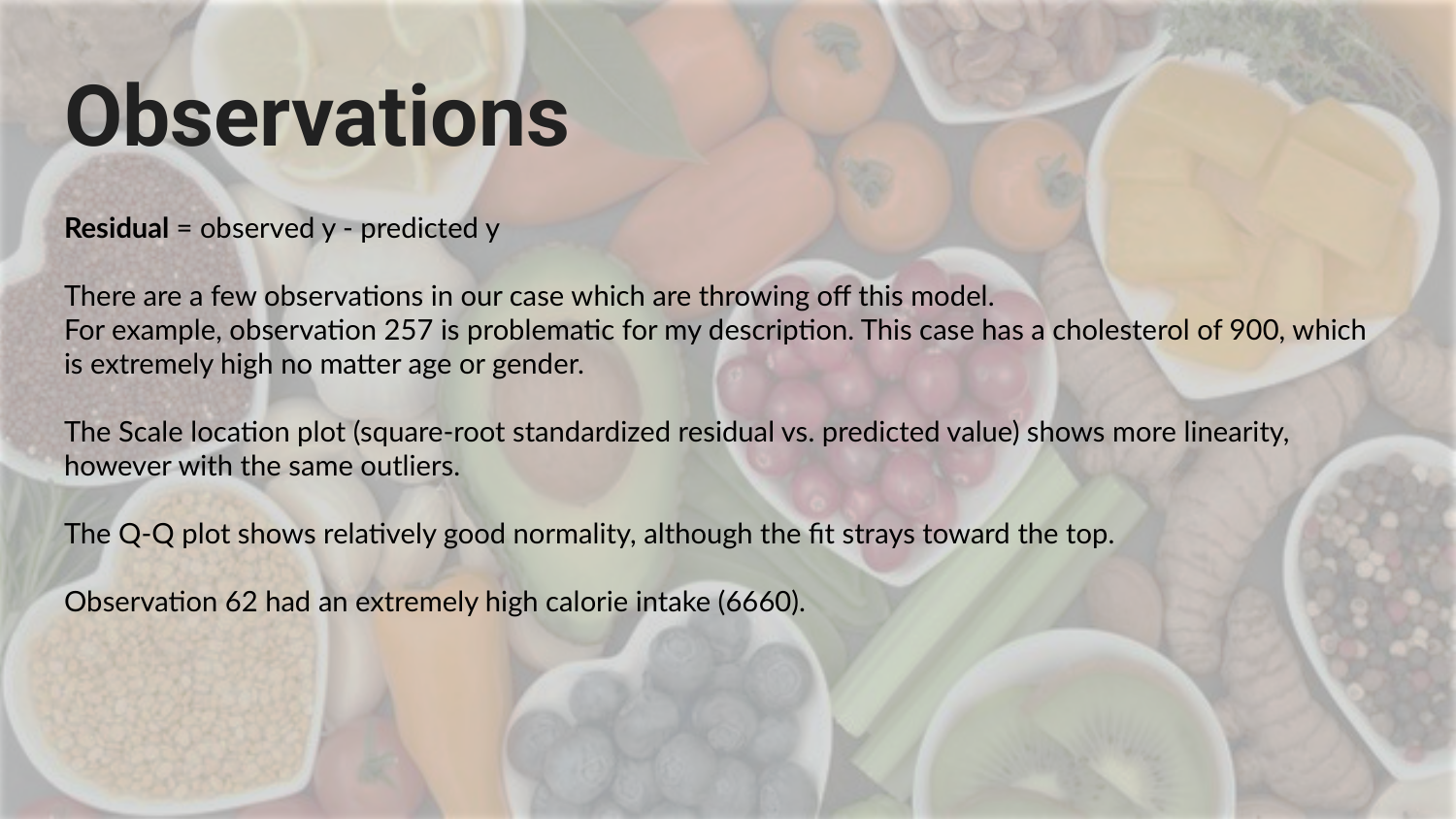

# Observations
Residual = observed y - predicted y

There are a few observations in our case which are throwing off this model.
For example, observation 257 is problematic for my description. This case has a cholesterol of 900, which is extremely high no matter age or gender.

The Scale location plot (square-root standardized residual vs. predicted value) shows more linearity, however with the same outliers.

The Q-Q plot shows relatively good normality, although the fit strays toward the top.

Observation 62 had an extremely high calorie intake (6660).